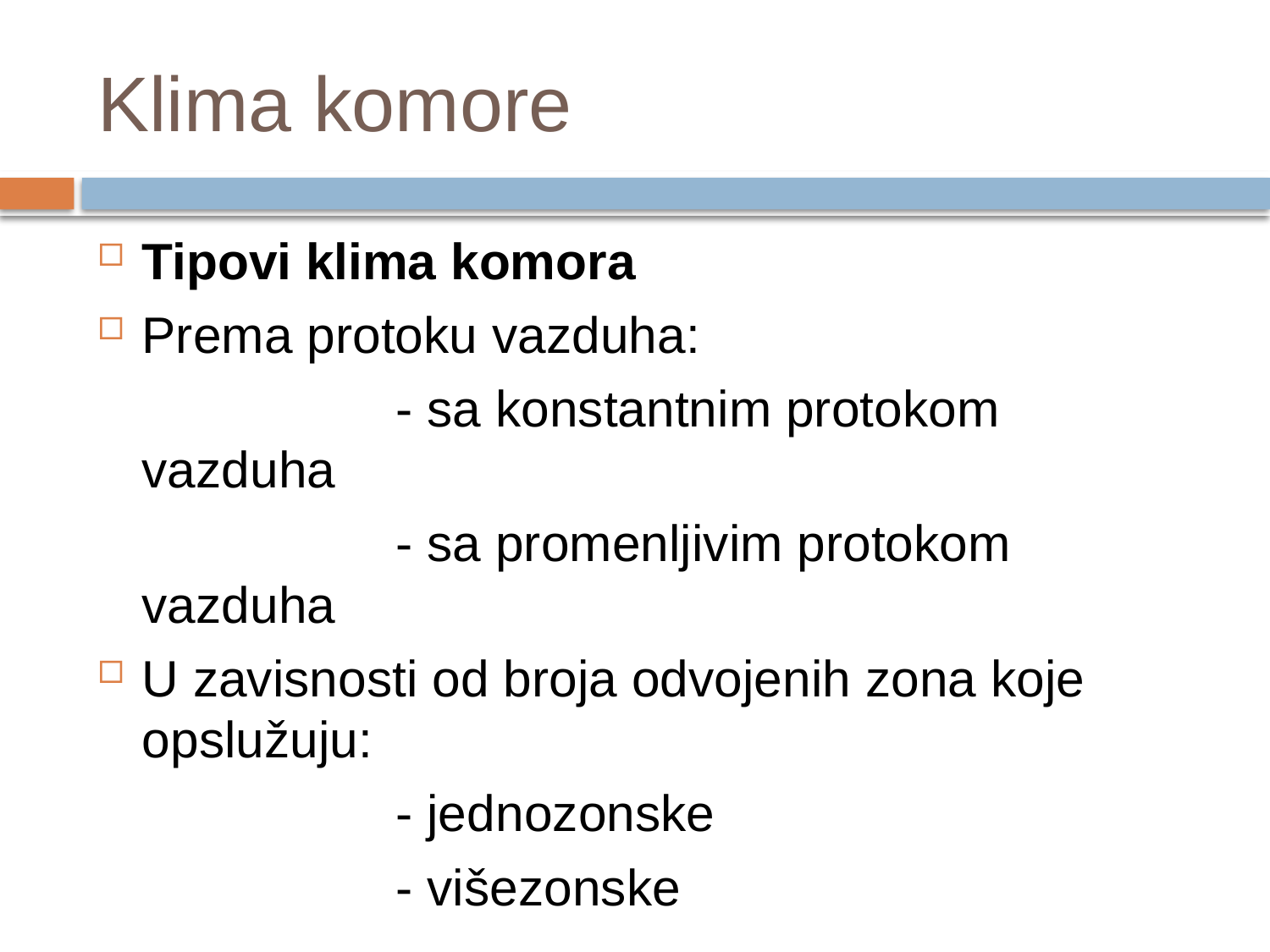

# Klima komore
Tipovi klima komora
Prema protoku vazduha:
			- sa konstantnim protokom vazduha
			- sa promenljivim protokom vazduha
U zavisnosti od broja odvojenih zona koje opslužuju:
			- jednozonske
			- višezonske